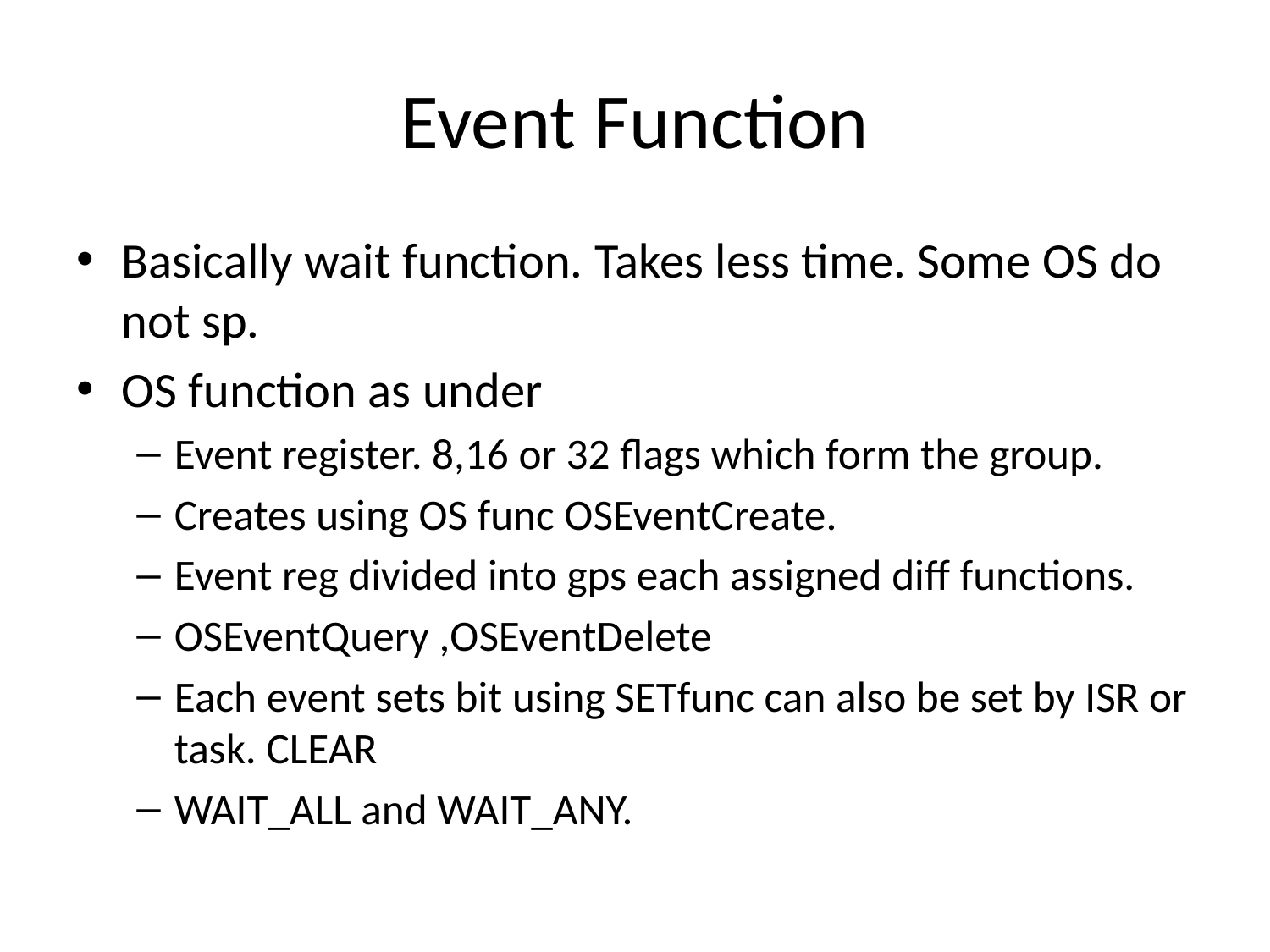

# Event Function
Basically wait function. Takes less time. Some OS do not sp.
OS function as under
Event register. 8,16 or 32 flags which form the group.
Creates using OS func OSEventCreate.
Event reg divided into gps each assigned diff functions.
OSEventQuery ,OSEventDelete
Each event sets bit using SETfunc can also be set by ISR or task. CLEAR
WAIT_ALL and WAIT_ANY.